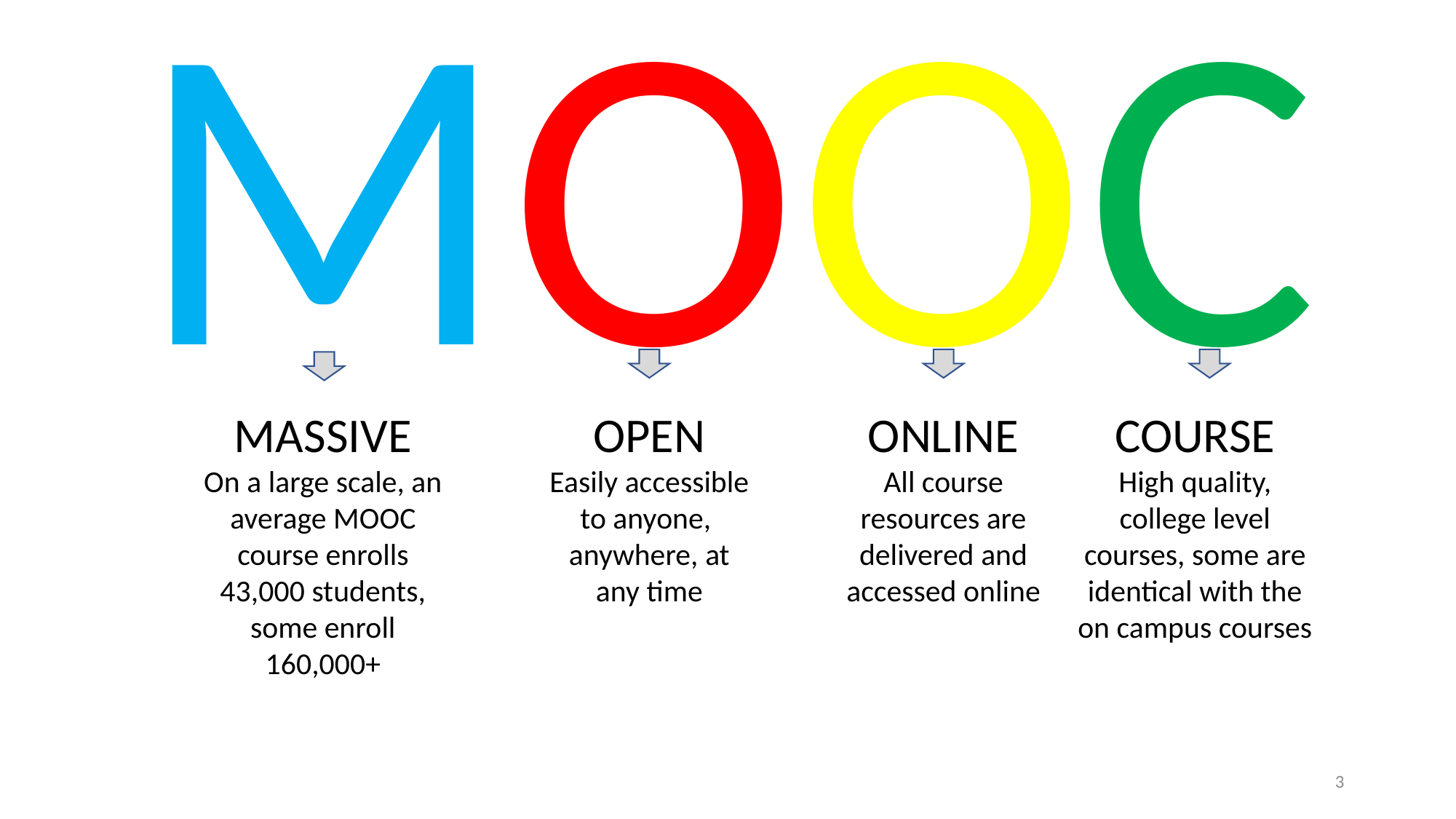

# MOOC

MASSIVE
On a large scale, an average MOOC course enrolls 43,000 students, some enroll 160,000+
OPEN
Easily accessible to anyone,  anywhere, at any time

ONLINE
All course resources are delivered and accessed online
COURSE
High quality, college level courses, some are identical with the on campus courses
3